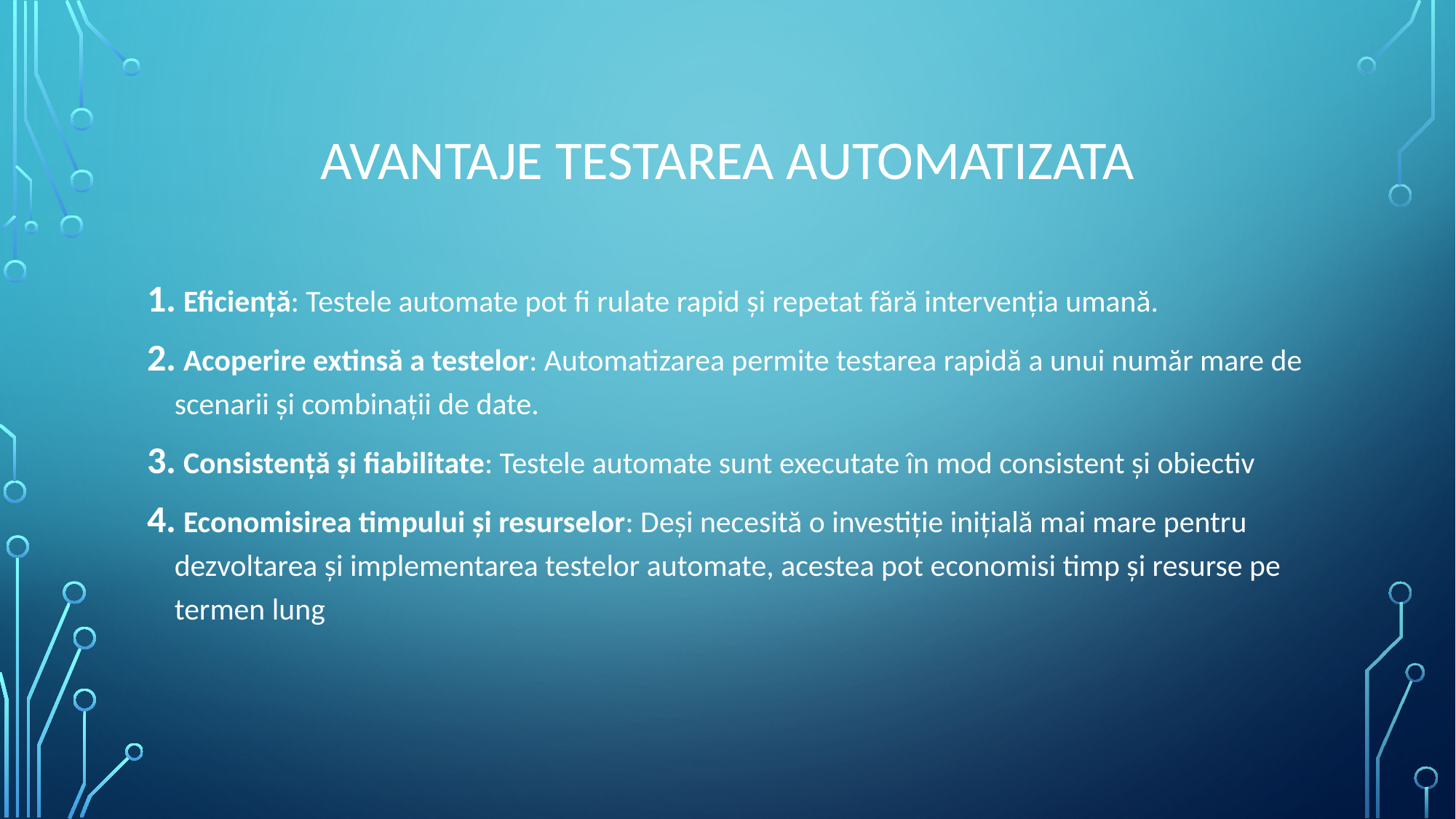

# Avantaje testarea automatizata
 Eficiență: Testele automate pot fi rulate rapid și repetat fără intervenția umană.
 Acoperire extinsă a testelor: Automatizarea permite testarea rapidă a unui număr mare de scenarii și combinații de date.
 Consistență și fiabilitate: Testele automate sunt executate în mod consistent și obiectiv
 Economisirea timpului și resurselor: Deși necesită o investiție inițială mai mare pentru dezvoltarea și implementarea testelor automate, acestea pot economisi timp și resurse pe termen lung